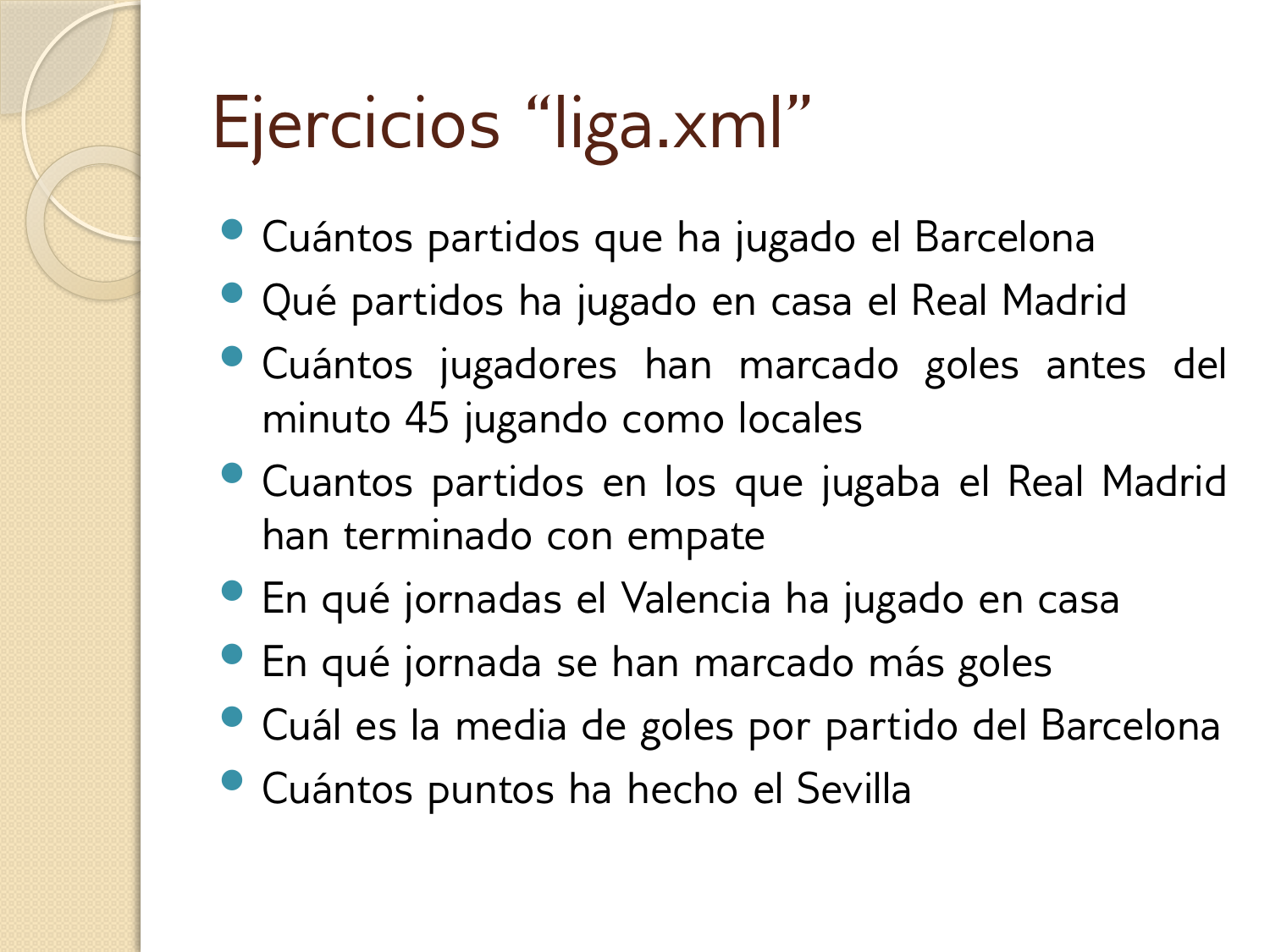

# Ejercicios “liga.xml”
Cuántos partidos que ha jugado el Barcelona
Qué partidos ha jugado en casa el Real Madrid
Cuántos jugadores han marcado goles antes del minuto 45 jugando como locales
Cuantos partidos en los que jugaba el Real Madrid han terminado con empate
En qué jornadas el Valencia ha jugado en casa
En qué jornada se han marcado más goles
Cuál es la media de goles por partido del Barcelona
Cuántos puntos ha hecho el Sevilla